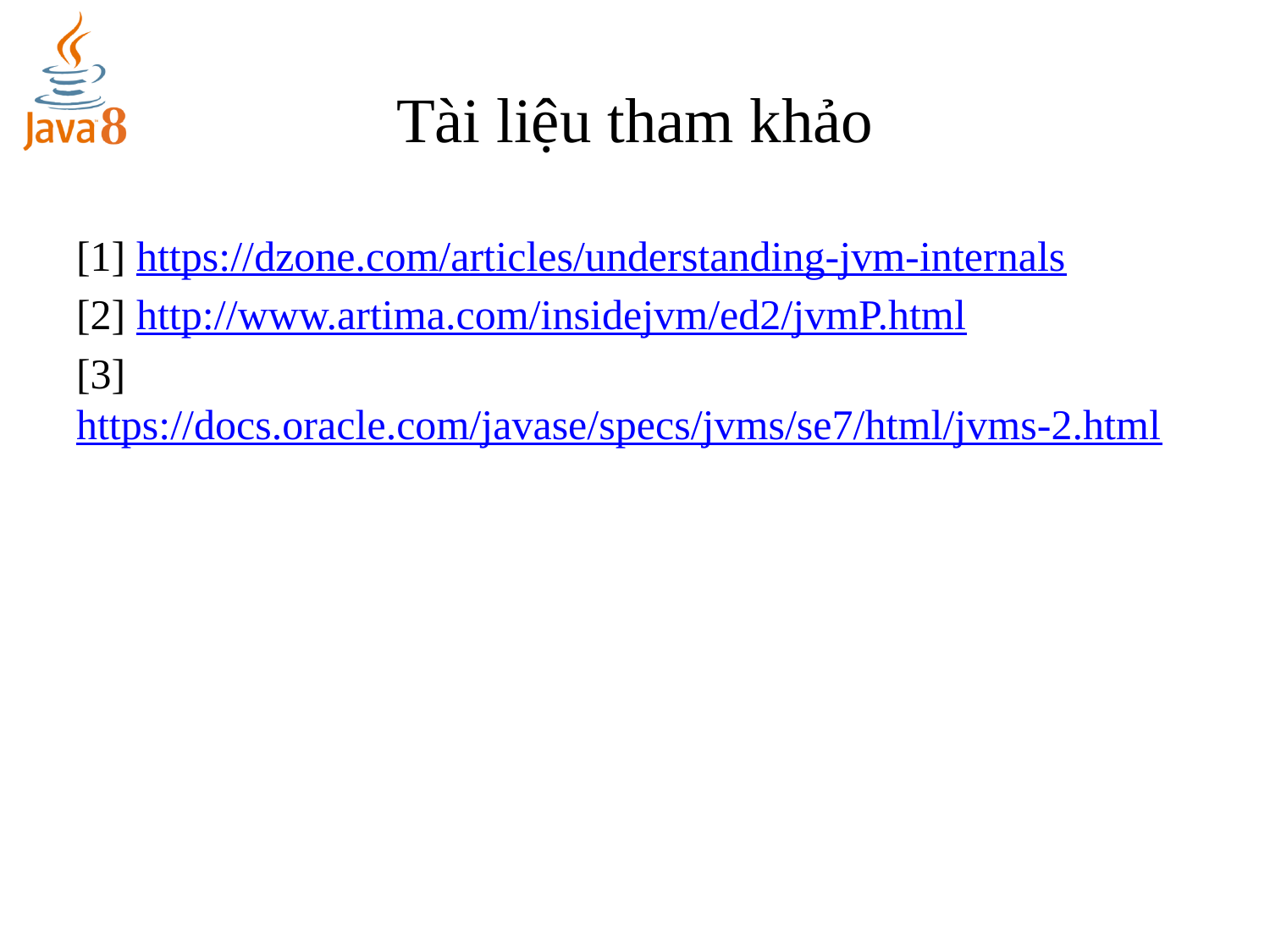

# Tài liệu tham khảo
[1] https://dzone.com/articles/understanding-jvm-internals
[2] http://www.artima.com/insidejvm/ed2/jvmP.html
[3] https://docs.oracle.com/javase/specs/jvms/se7/html/jvms-2.html